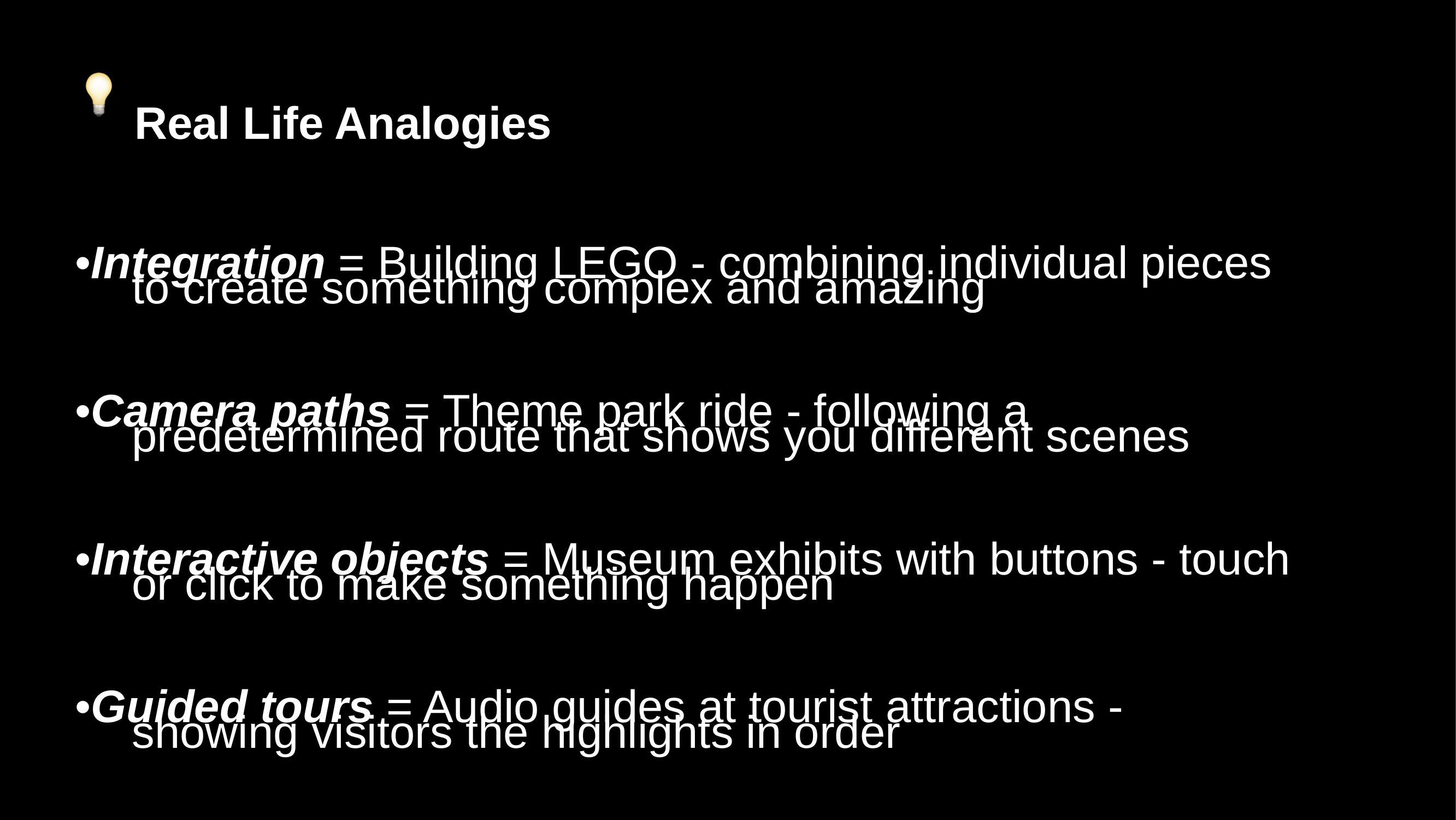

Real Life Analogies

•Integration = Building LEGO - combining individual pieces
to create something complex and amazing
•Camera paths = Theme park ride - following a
predetermined route that shows you different scenes
•Interactive objects = Museum exhibits with buttons - touch
or click to make something happen
•Guided tours = Audio guides at tourist attractions -
showing visitors the highlights in order